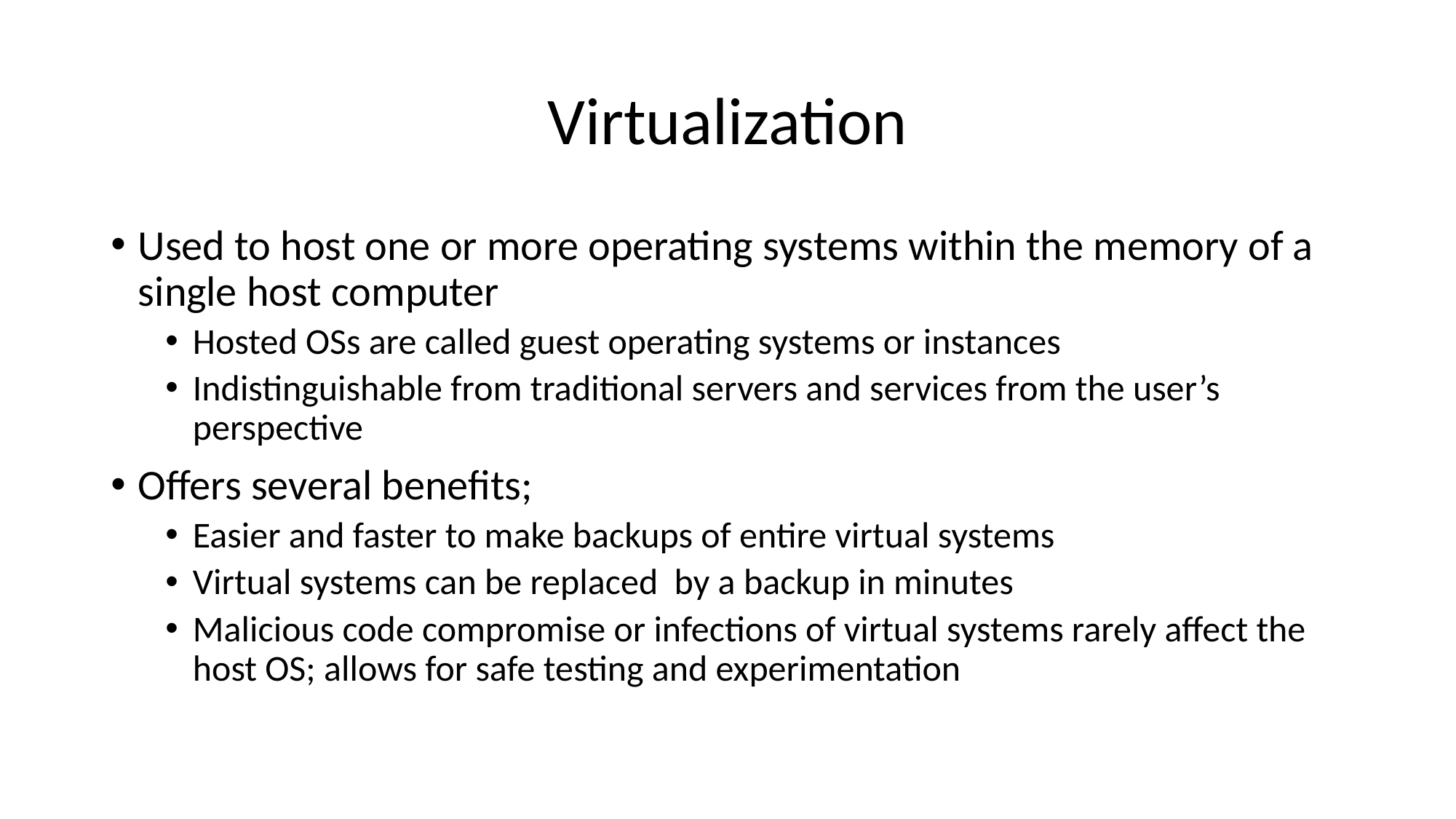

# Virtualization
Used to host one or more operating systems within the memory of a single host computer
Hosted OSs are called guest operating systems or instances
Indistinguishable from traditional servers and services from the user’s perspective
Offers several benefits;
Easier and faster to make backups of entire virtual systems
Virtual systems can be replaced  by a backup in minutes
Malicious code compromise or infections of virtual systems rarely affect the host OS; allows for safe testing and experimentation